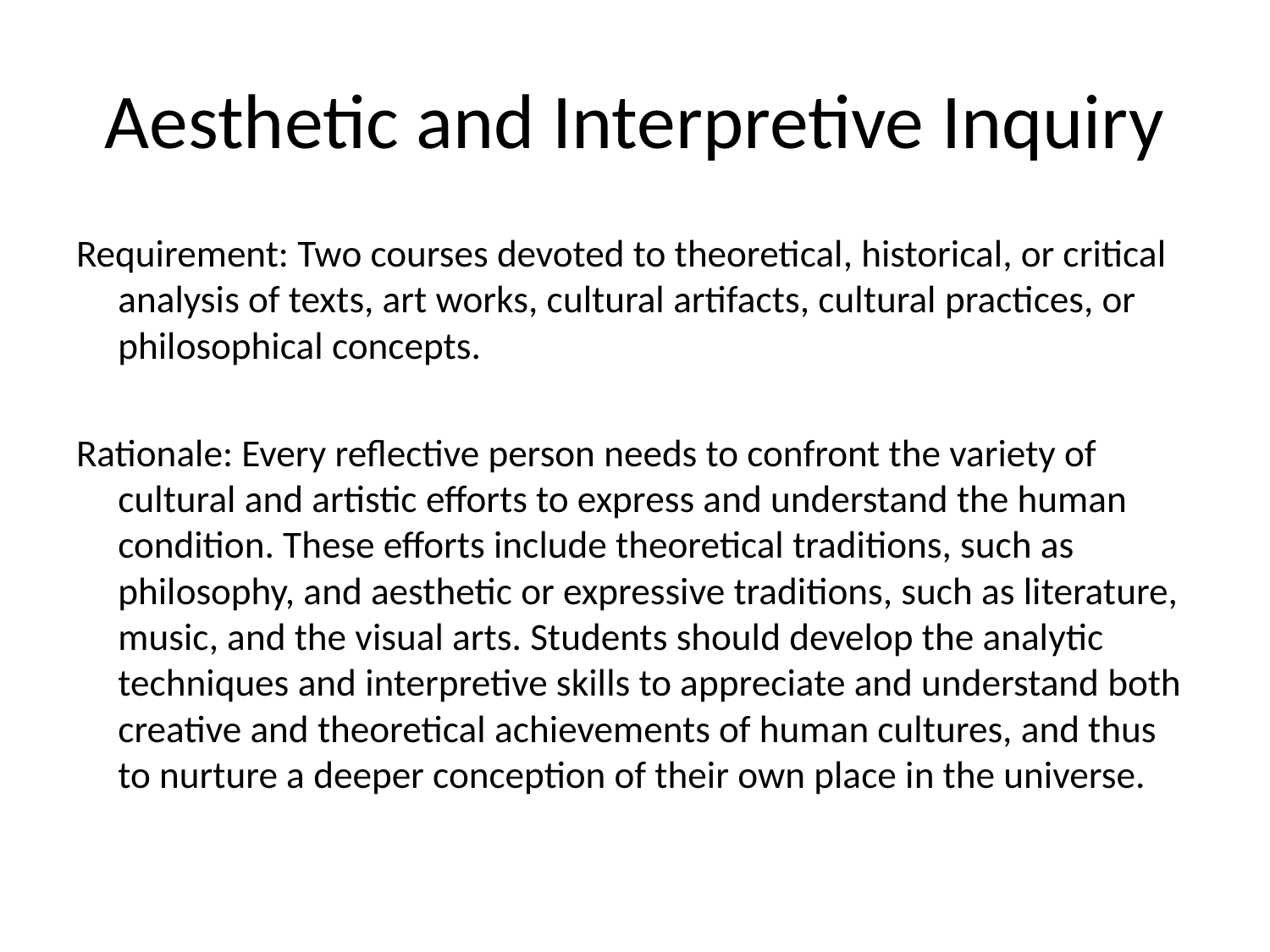

# Aesthetic and Interpretive Inquiry
Requirement: Two courses devoted to theoretical, historical, or critical analysis of texts, art works, cultural artifacts, cultural practices, or philosophical concepts.

Rationale: Every reflective person needs to confront the variety of cultural and artistic efforts to express and understand the human condition. These efforts include theoretical traditions, such as philosophy, and aesthetic or expressive traditions, such as literature, music, and the visual arts. Students should develop the analytic techniques and interpretive skills to appreciate and understand both creative and theoretical achievements of human cultures, and thus to nurture a deeper conception of their own place in the universe.